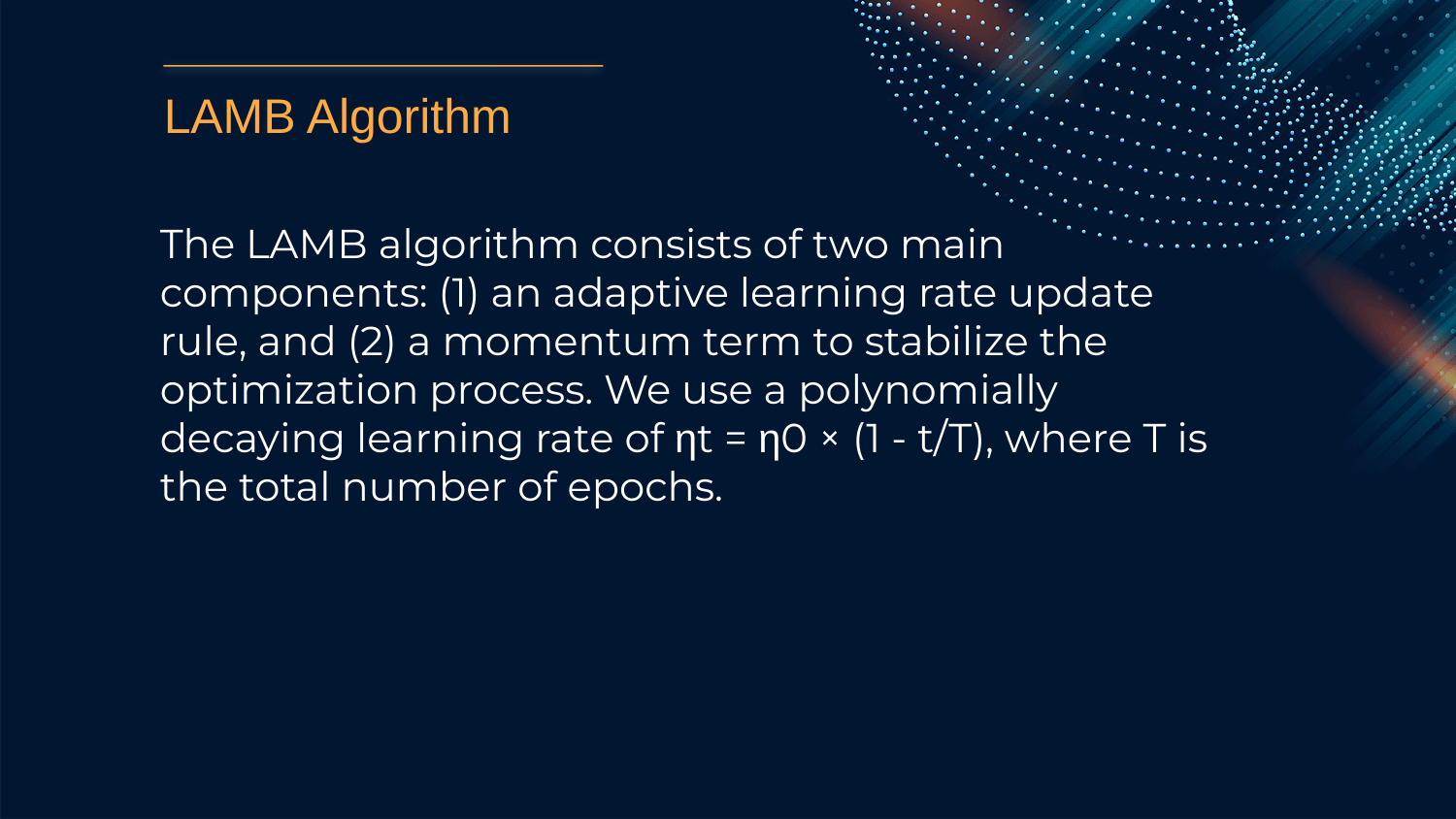

LAMB Algorithm
The LAMB algorithm consists of two main components: (1) an adaptive learning rate update rule, and (2) a momentum term to stabilize the optimization process. We use a polynomially decaying learning rate of ηt = η0 × (1 - t/T), where T is the total number of epochs.